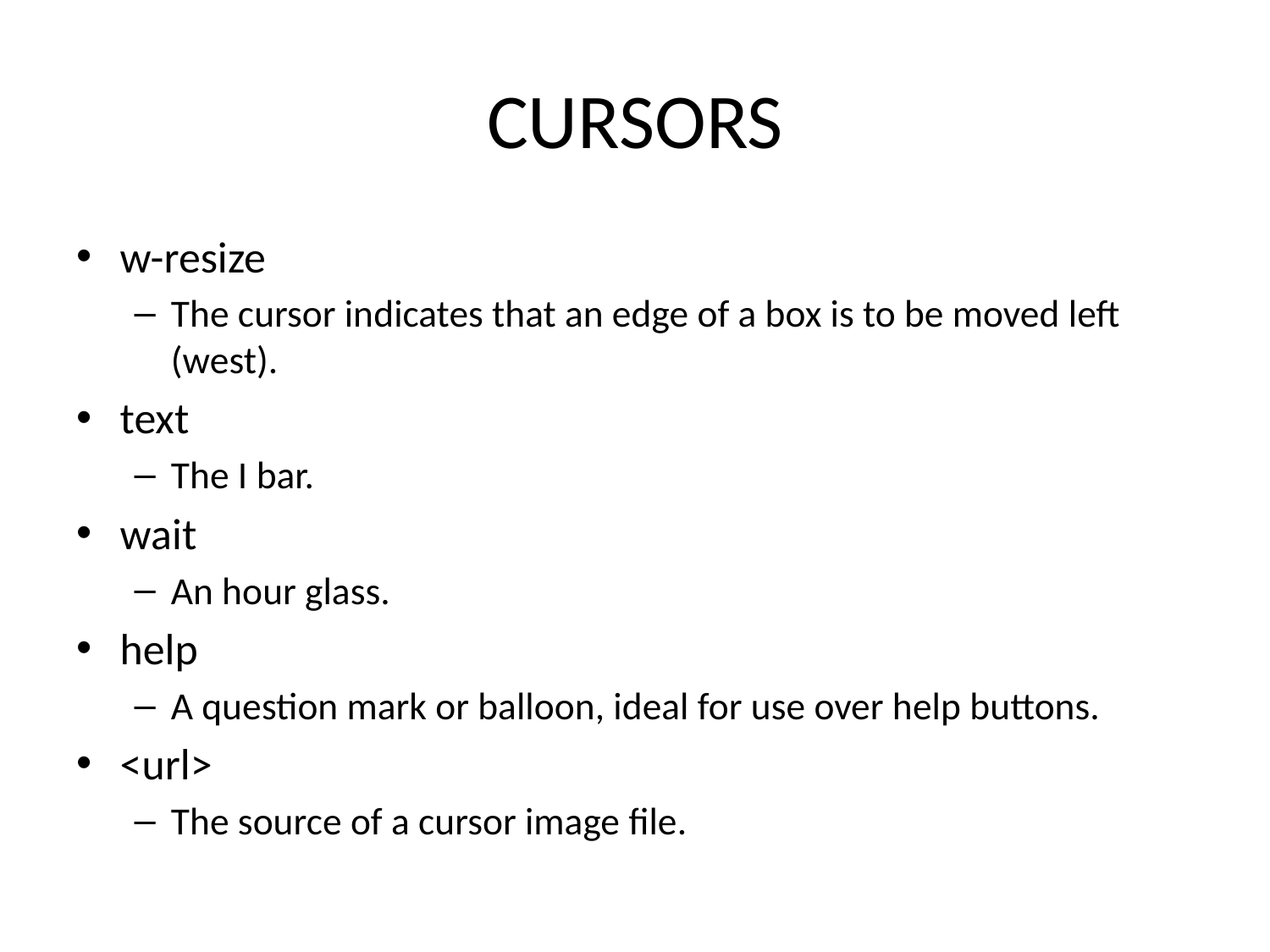

# CURSORS
w-resize
The cursor indicates that an edge of a box is to be moved left (west).
text
The I bar.
wait
An hour glass.
help
A question mark or balloon, ideal for use over help buttons.
<url>
The source of a cursor image file.